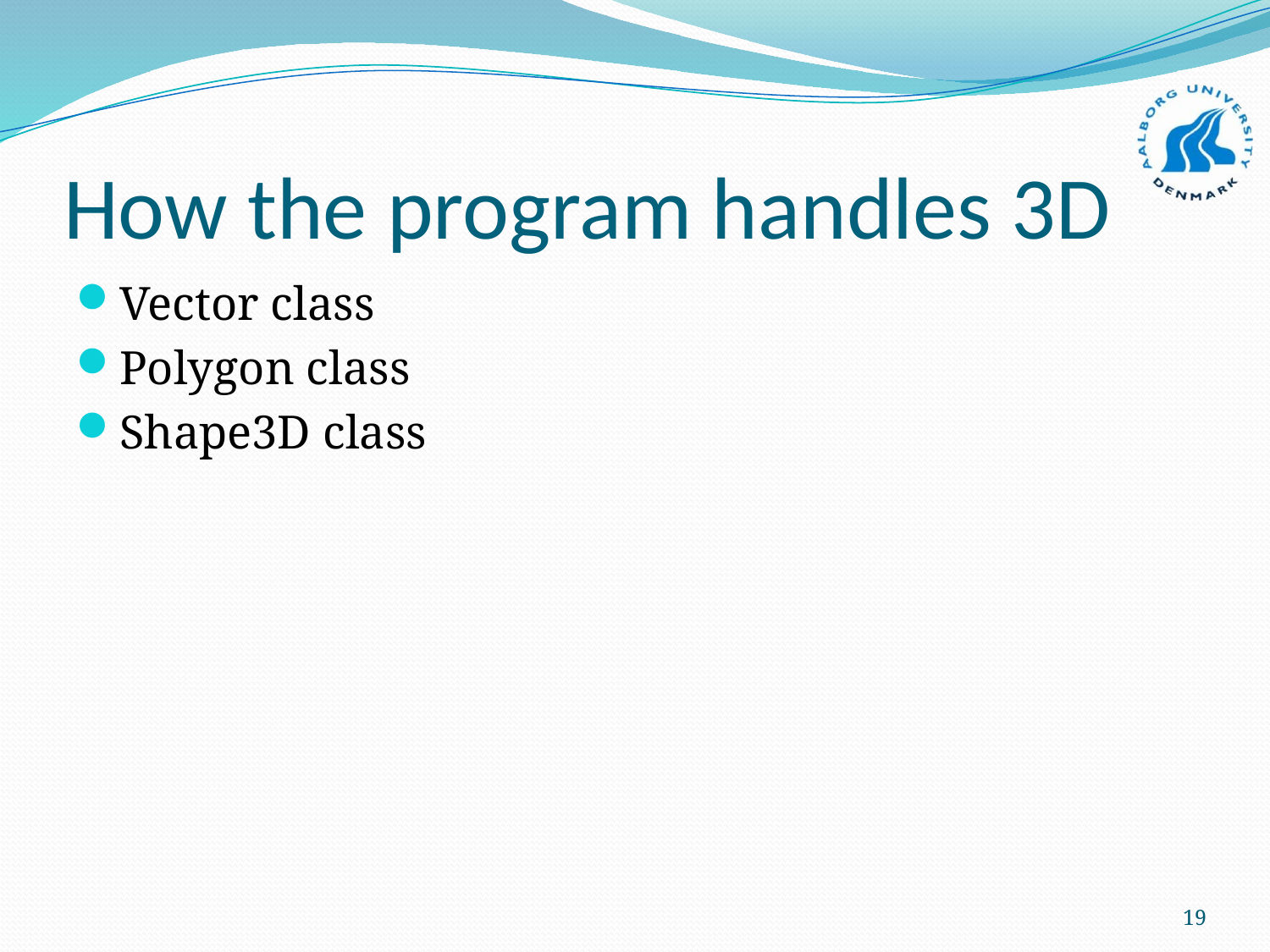

# How the program handles 3D
Vector class
Polygon class
Shape3D class

19